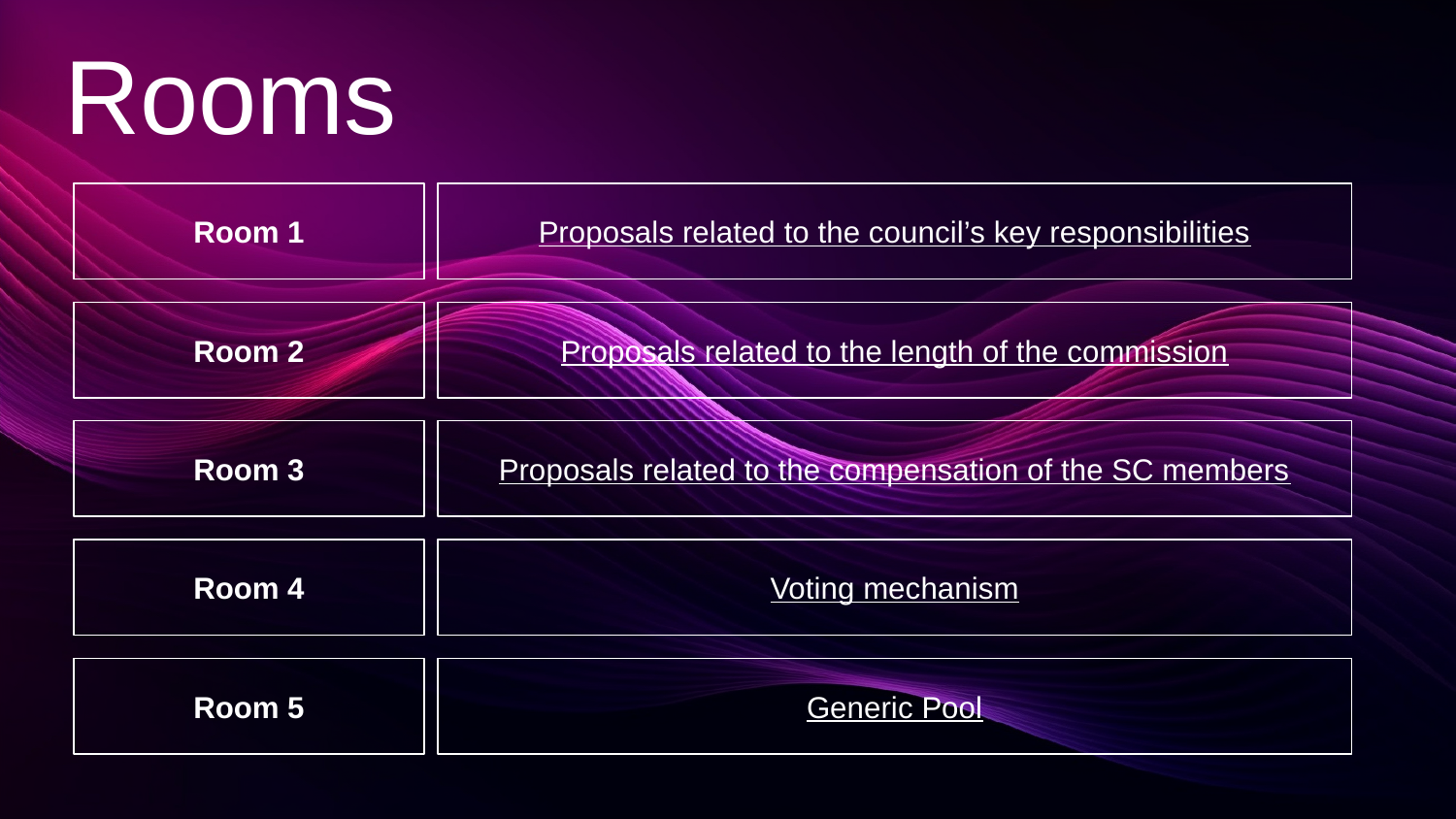

# Rooms
Room 1
Proposals related to the council’s key responsibilities
Room 2
Proposals related to the length of the commission
Room 3
Proposals related to the compensation of the SC members
Room 4
Voting mechanism
Room 5
Generic Pool